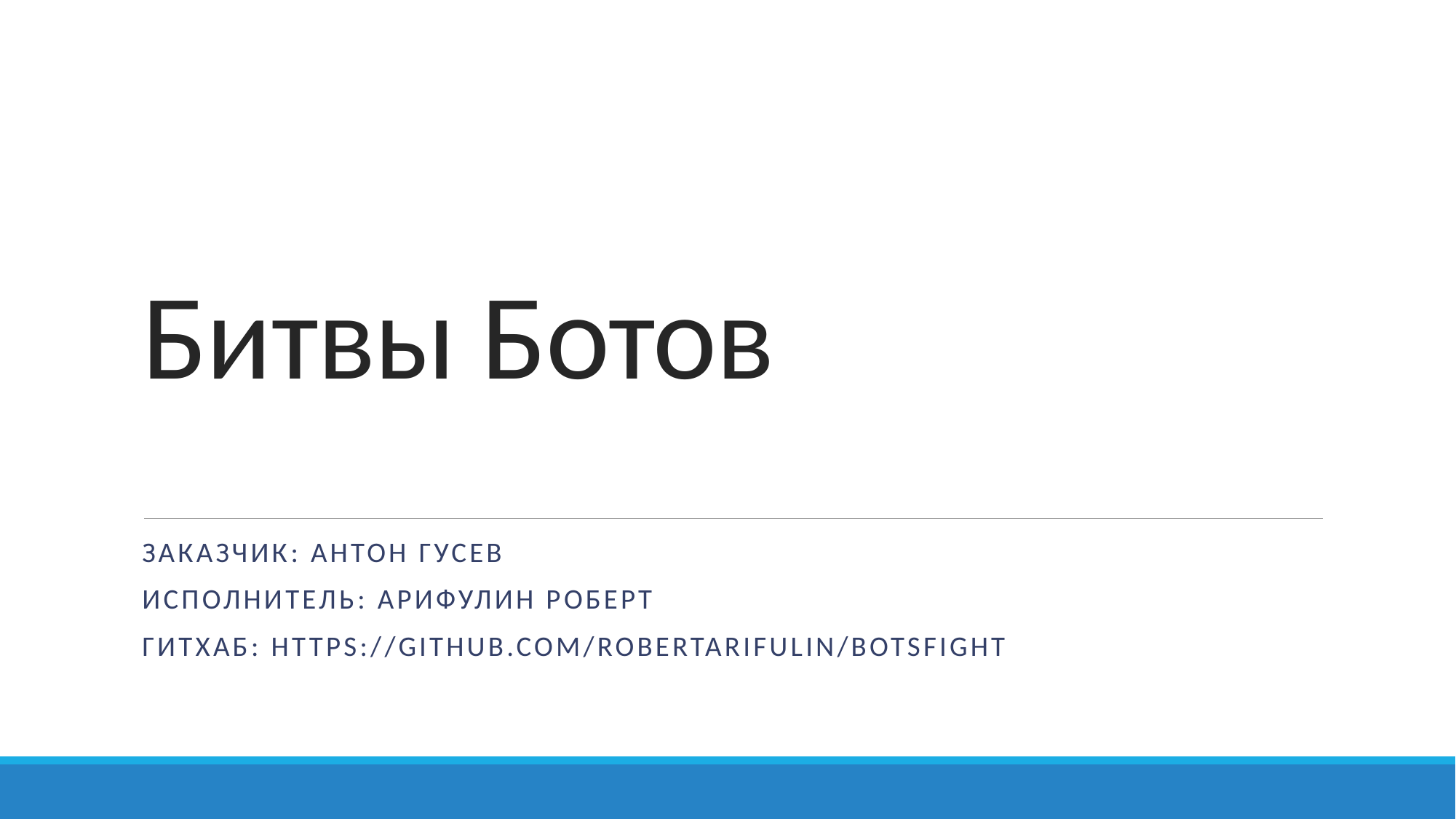

# Битвы Ботов
Заказчик: Антон Гусев
Исполнитель: Арифулин Роберт
ГИТХАБ: https://github.com/RobertArifulin/BotsFight